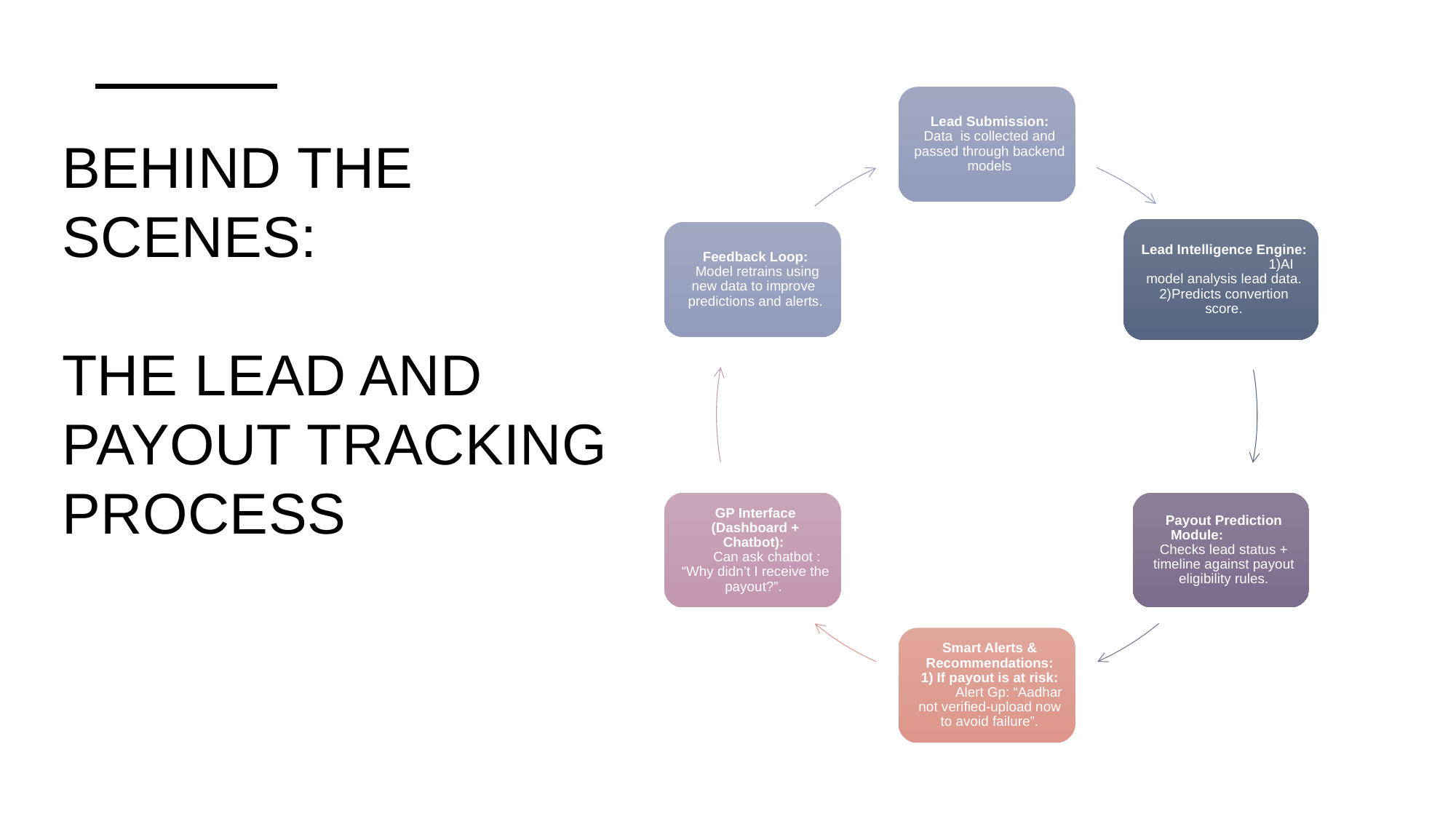

Lead Submission:
Data  is collected and passed through backend models
Lead Intelligence Engine:                               1)AI model analysis lead data.
2)Predicts convertion score.
Payout Prediction Module:               Checks lead status + timeline against payout eligibility rules.
Smart Alerts & Recommendations:
1) If payout is at risk:
          Alert Gp: “Aadhar not verified-upload now to avoid failure”.
GP Interface (Dashboard + Chatbot):
      Can ask chatbot : “Why didn’t I receive the payout?”.
Feedback Loop:
 Model retrains using new data to improve  predictions and alerts.
# Behind the Scenes: The lead and payout tracking Process